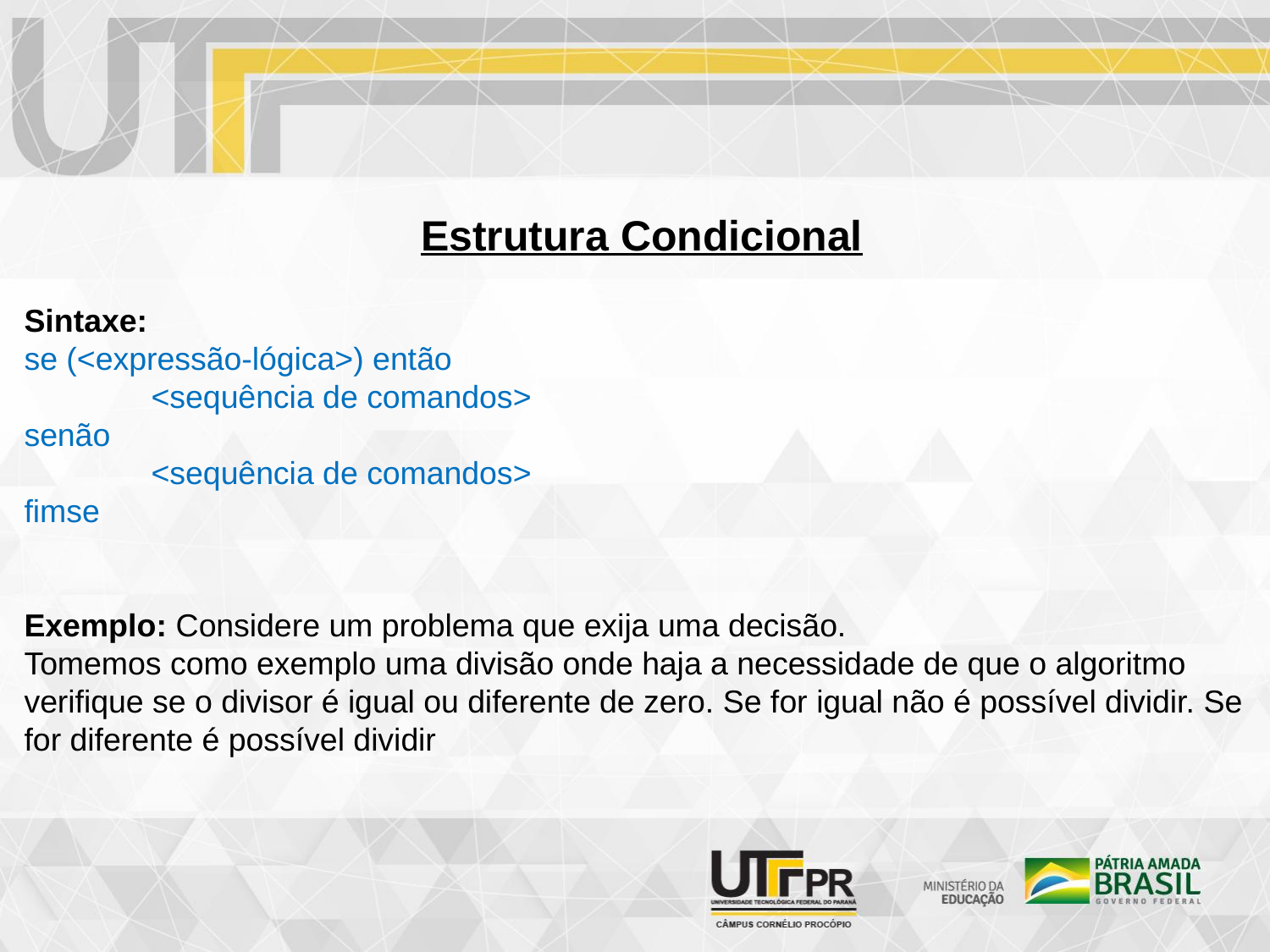

Estrutura Condicional
Sintaxe:
se (<expressão-lógica>) então
	<sequência de comandos>
senão
	<sequência de comandos>
fimse

Exemplo: Considere um problema que exija uma decisão.
Tomemos como exemplo uma divisão onde haja a necessidade de que o algoritmo verifique se o divisor é igual ou diferente de zero. Se for igual não é possível dividir. Se for diferente é possível dividir